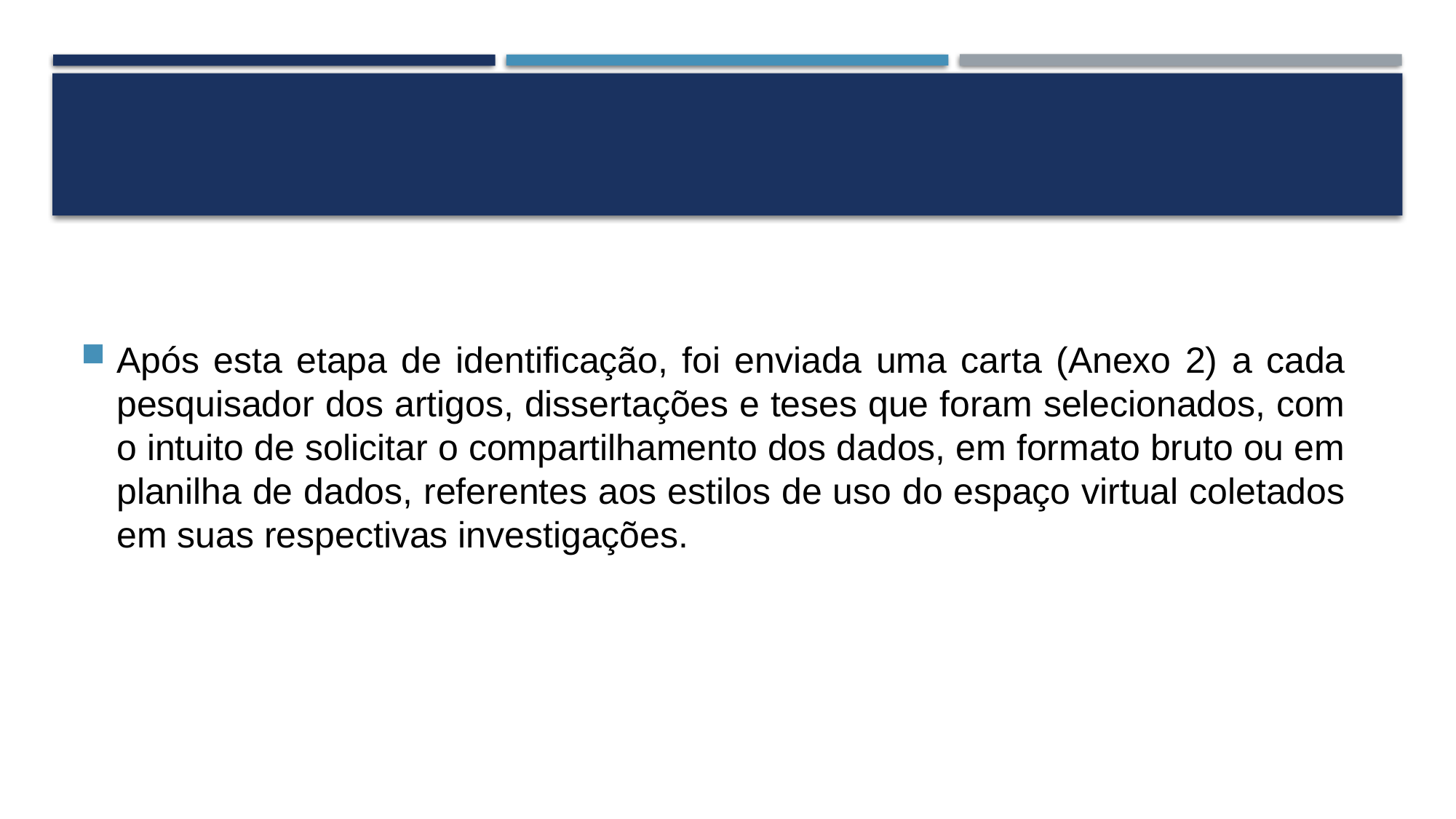

#
Após esta etapa de identificação, foi enviada uma carta (Anexo 2) a cada pesquisador dos artigos, dissertações e teses que foram selecionados, com o intuito de solicitar o compartilhamento dos dados, em formato bruto ou em planilha de dados, referentes aos estilos de uso do espaço virtual coletados em suas respectivas investigações.